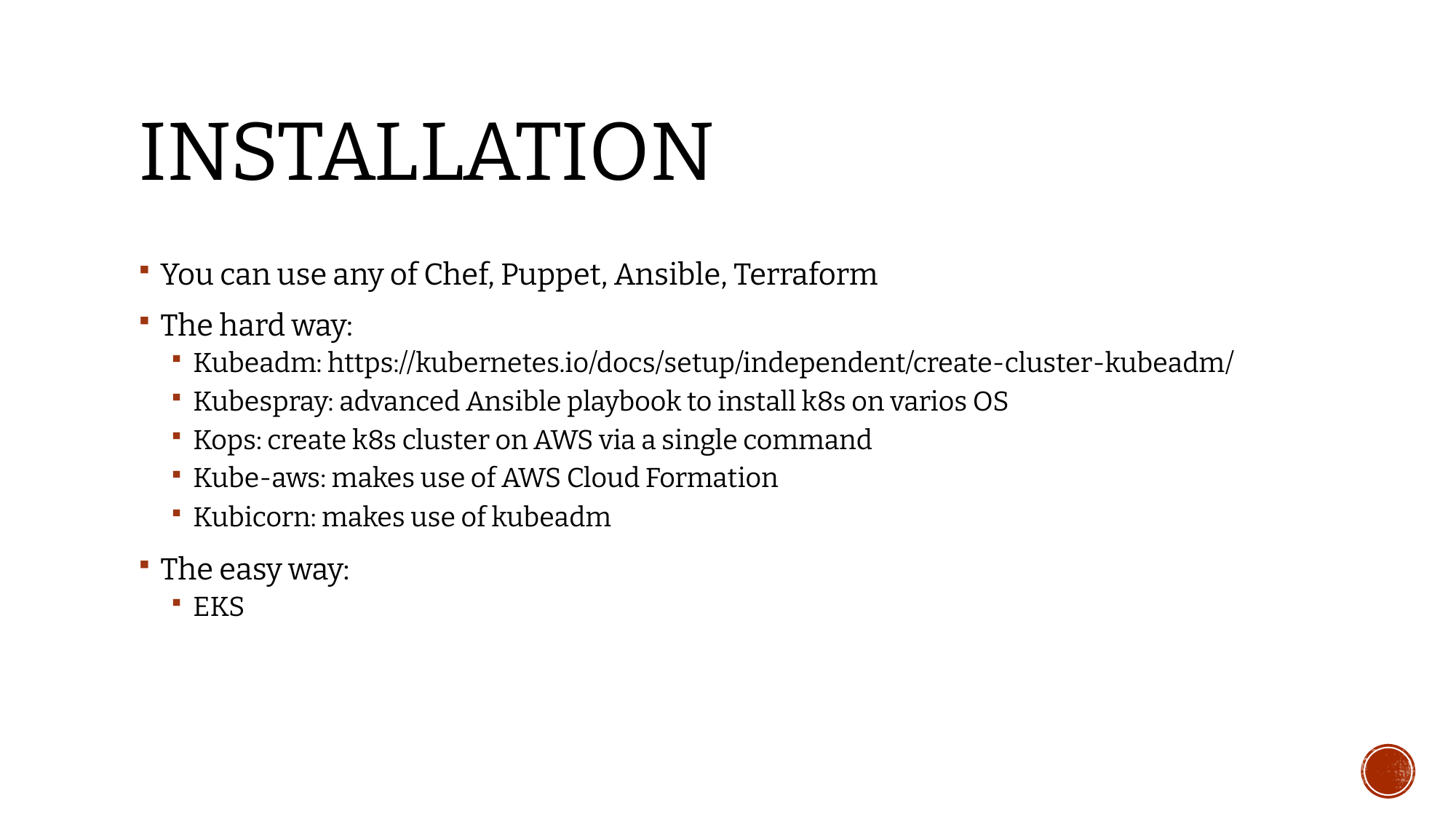

# Installation
You can use any of Chef, Puppet, Ansible, Terraform
The hard way:
Kubeadm: https://kubernetes.io/docs/setup/independent/create-cluster-kubeadm/
Kubespray: advanced Ansible playbook to install k8s on varios OS
Kops: create k8s cluster on AWS via a single command
Kube-aws: makes use of AWS Cloud Formation
Kubicorn: makes use of kubeadm
The easy way:
EKS